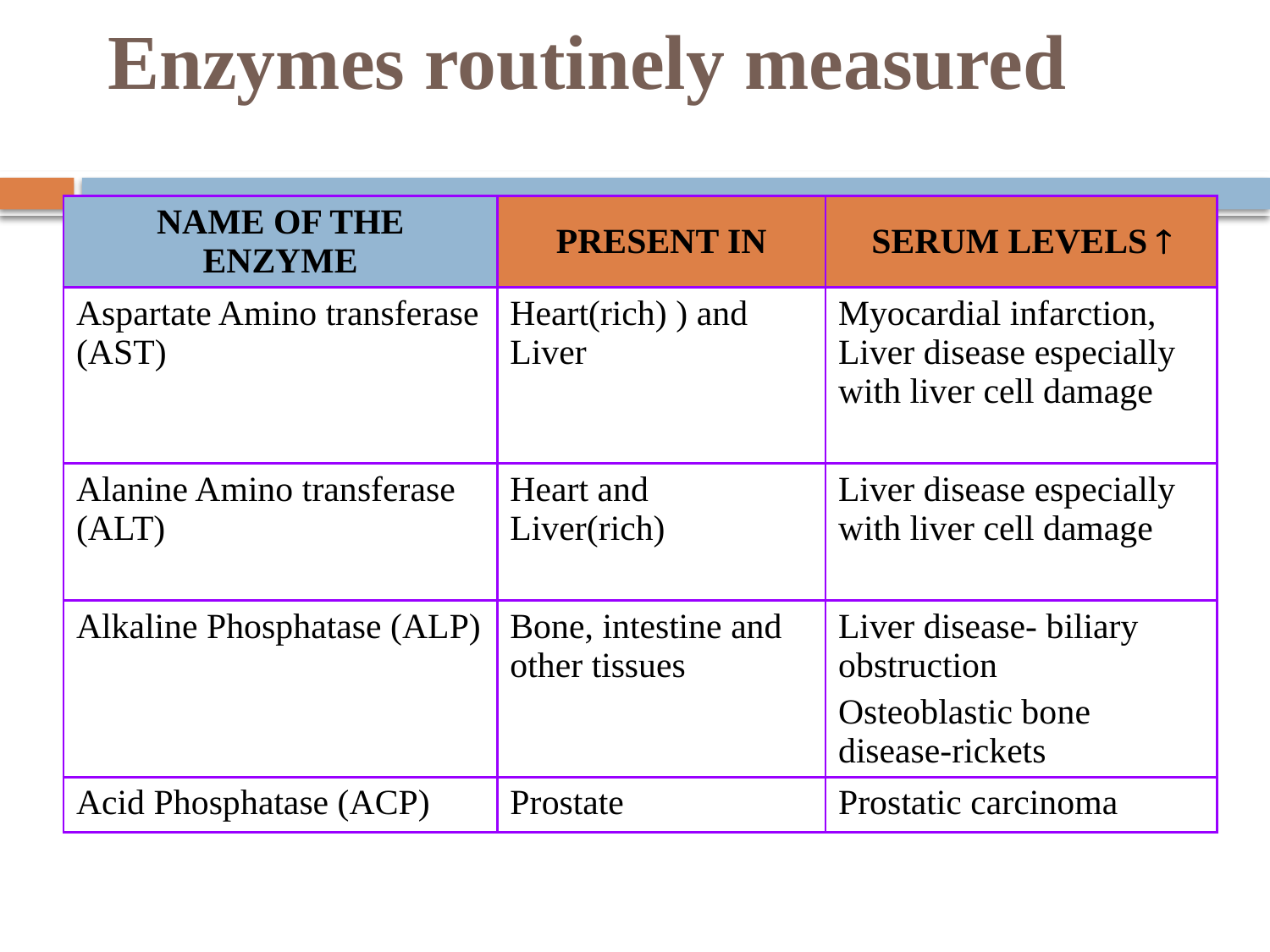

# Enzymes routinely measured
| NAME OF THE ENZYME | PRESENT IN | SERUM LEVELS ↑ |
| --- | --- | --- |
| Aspartate Amino transferase (AST) | Heart(rich) ) and Liver | Myocardial infarction, Liver disease especially with liver cell damage |
| Alanine Amino transferase (ALT) | Heart and Liver(rich) | Liver disease especially with liver cell damage |
| Alkaline Phosphatase (ALP) | Bone, intestine and other tissues | Liver disease- biliary obstruction Osteoblastic bone disease-rickets |
| Acid Phosphatase (ACP) | Prostate | Prostatic carcinoma |